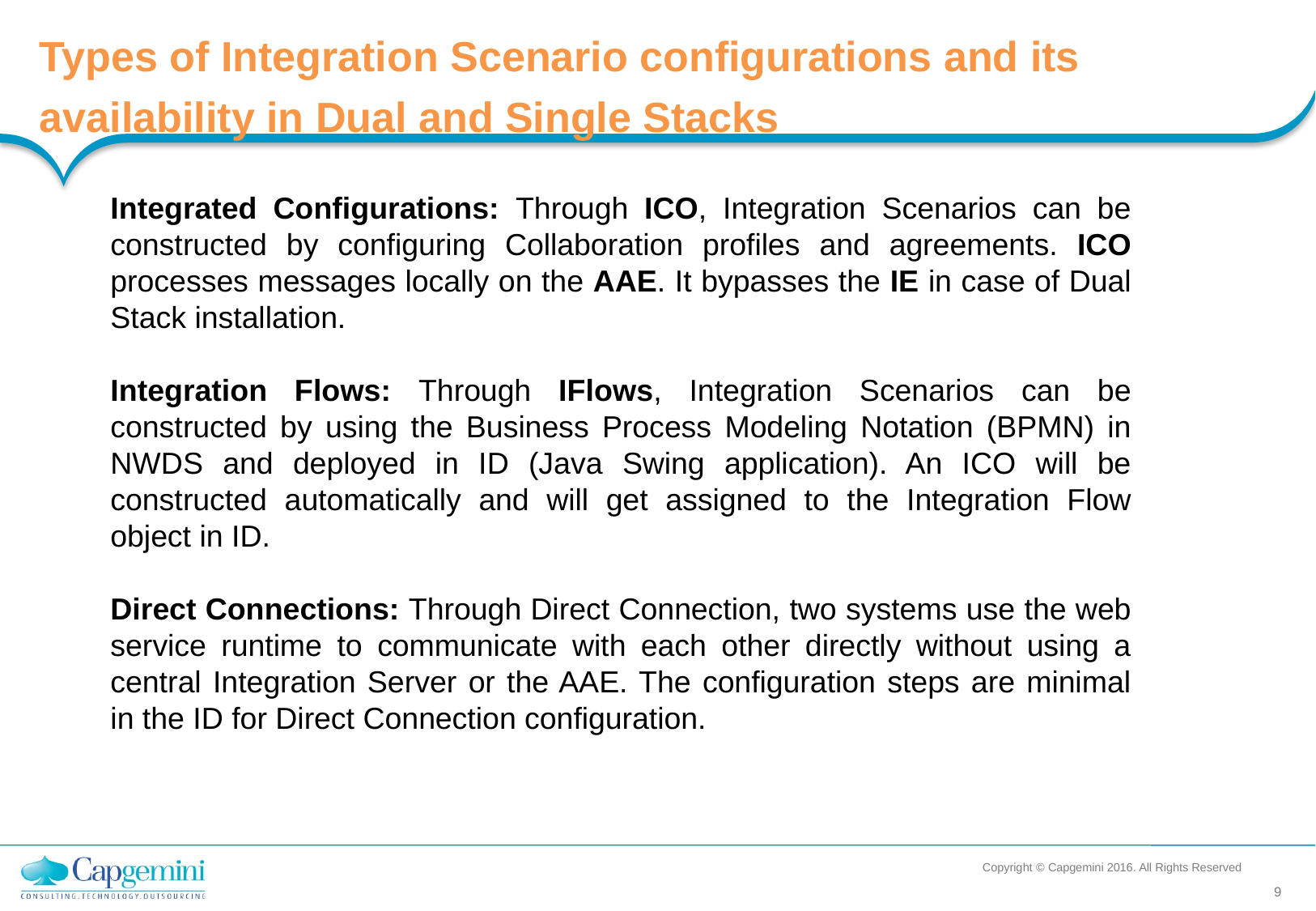

Types of Integration Scenario configurations and its availability in Dual and Single Stacks

Integrated Configurations: Through ICO, Integration Scenarios can be constructed by configuring Collaboration profiles and agreements. ICO processes messages locally on the AAE. It bypasses the IE in case of Dual Stack installation.

Integration Flows: Through IFlows, Integration Scenarios can be constructed by using the Business Process Modeling Notation (BPMN) in NWDS and deployed in ID (Java Swing application). An ICO will be constructed automatically and will get assigned to the Integration Flow object in ID.

Direct Connections: Through Direct Connection, two systems use the web service runtime to communicate with each other directly without using a central Integration Server or the AAE. The configuration steps are minimal in the ID for Direct Connection configuration.

Copyright © Capgemini 2016. All Rights Reserved
9